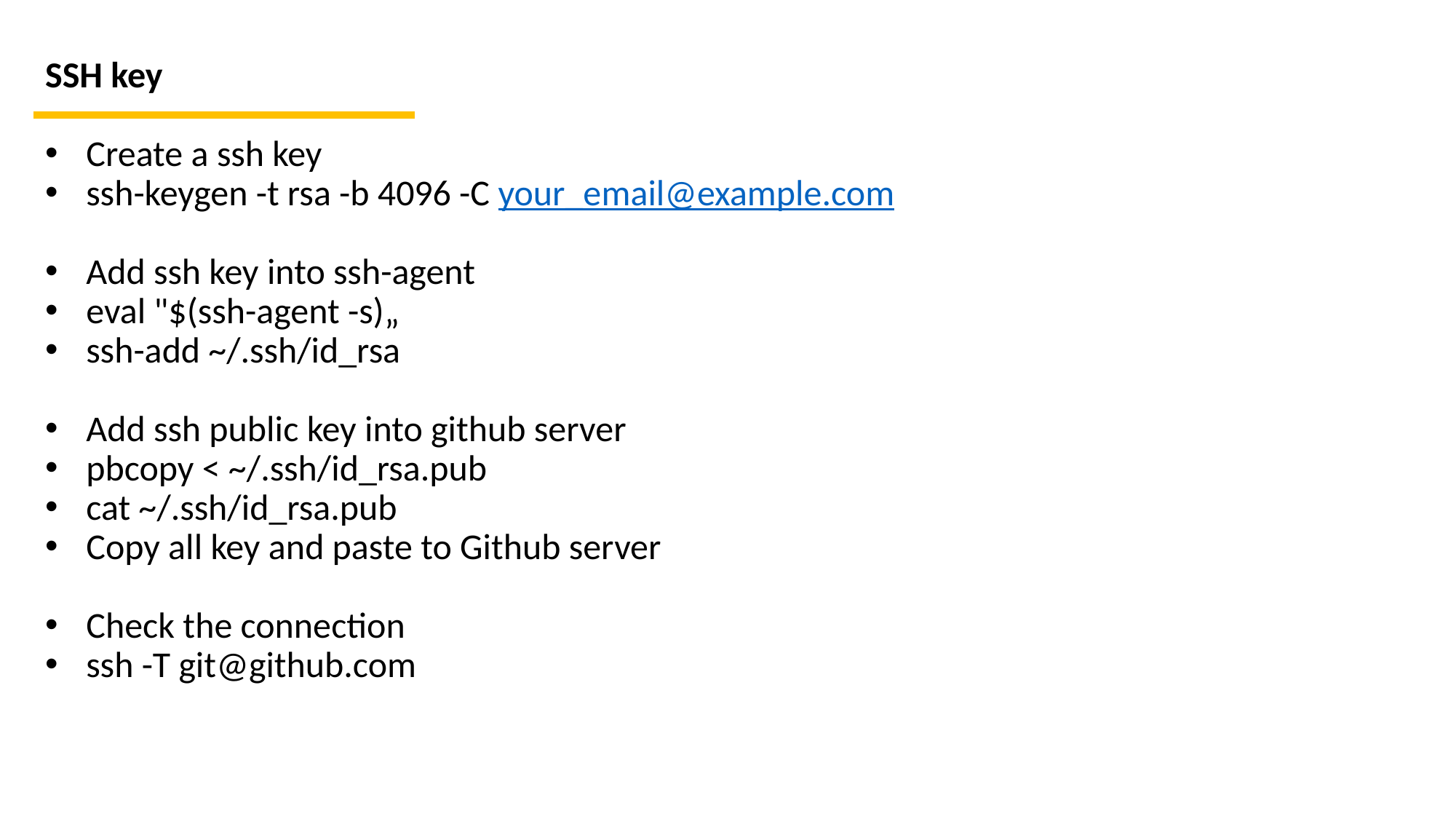

# SSH key

Create a ssh key
ssh-keygen -t rsa -b 4096 -C your_email@example.com

Add ssh key into ssh-agent
eval "$(ssh-agent -s)„
ssh-add ~/.ssh/id_rsa

Add ssh public key into github server
pbcopy < ~/.ssh/id_rsa.pub
cat ~/.ssh/id_rsa.pub
Copy all key and paste to Github server

Check the connection
ssh -T git@github.com